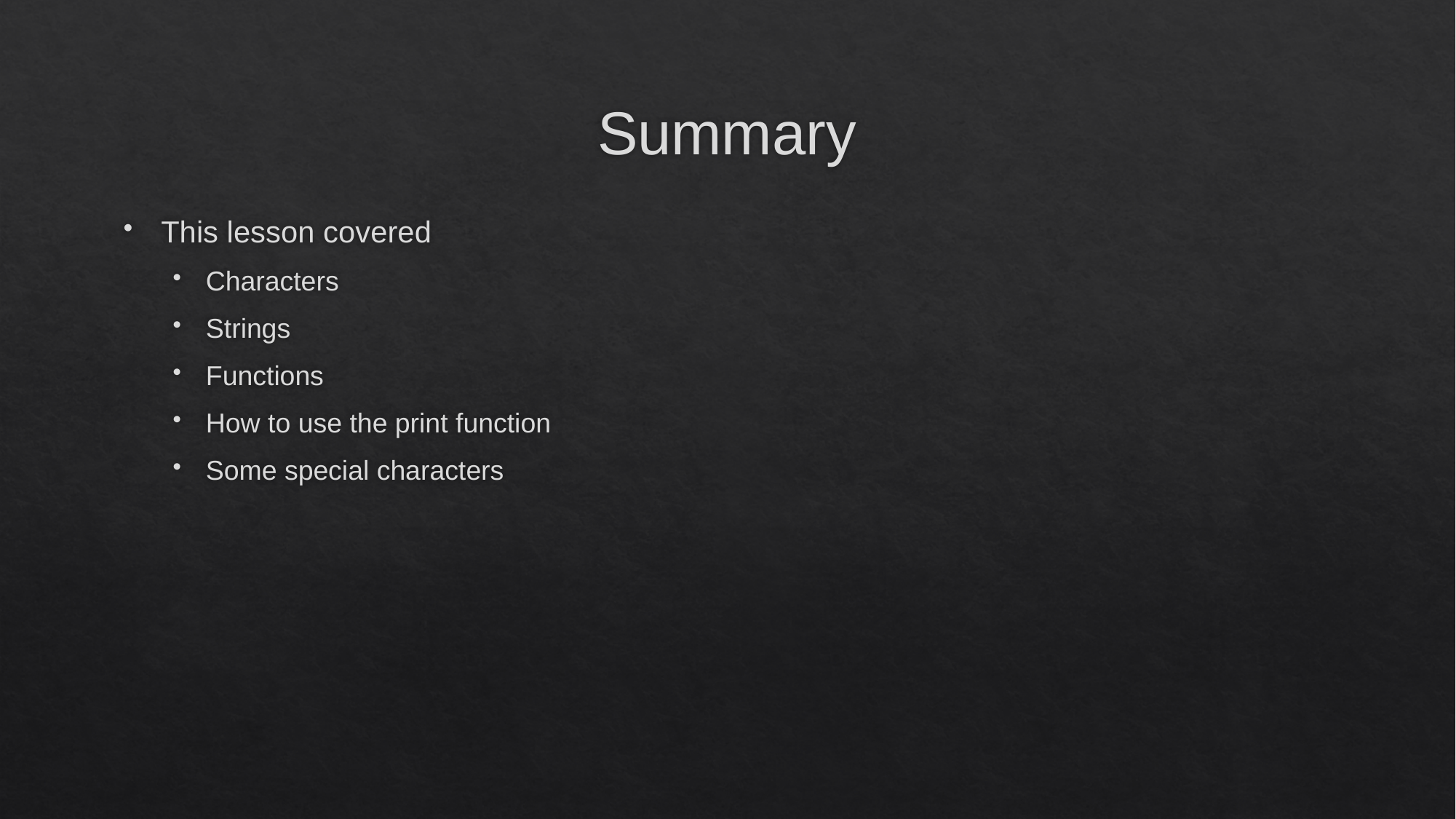

# Summary
This lesson covered
Characters
Strings
Functions
How to use the print function
Some special characters